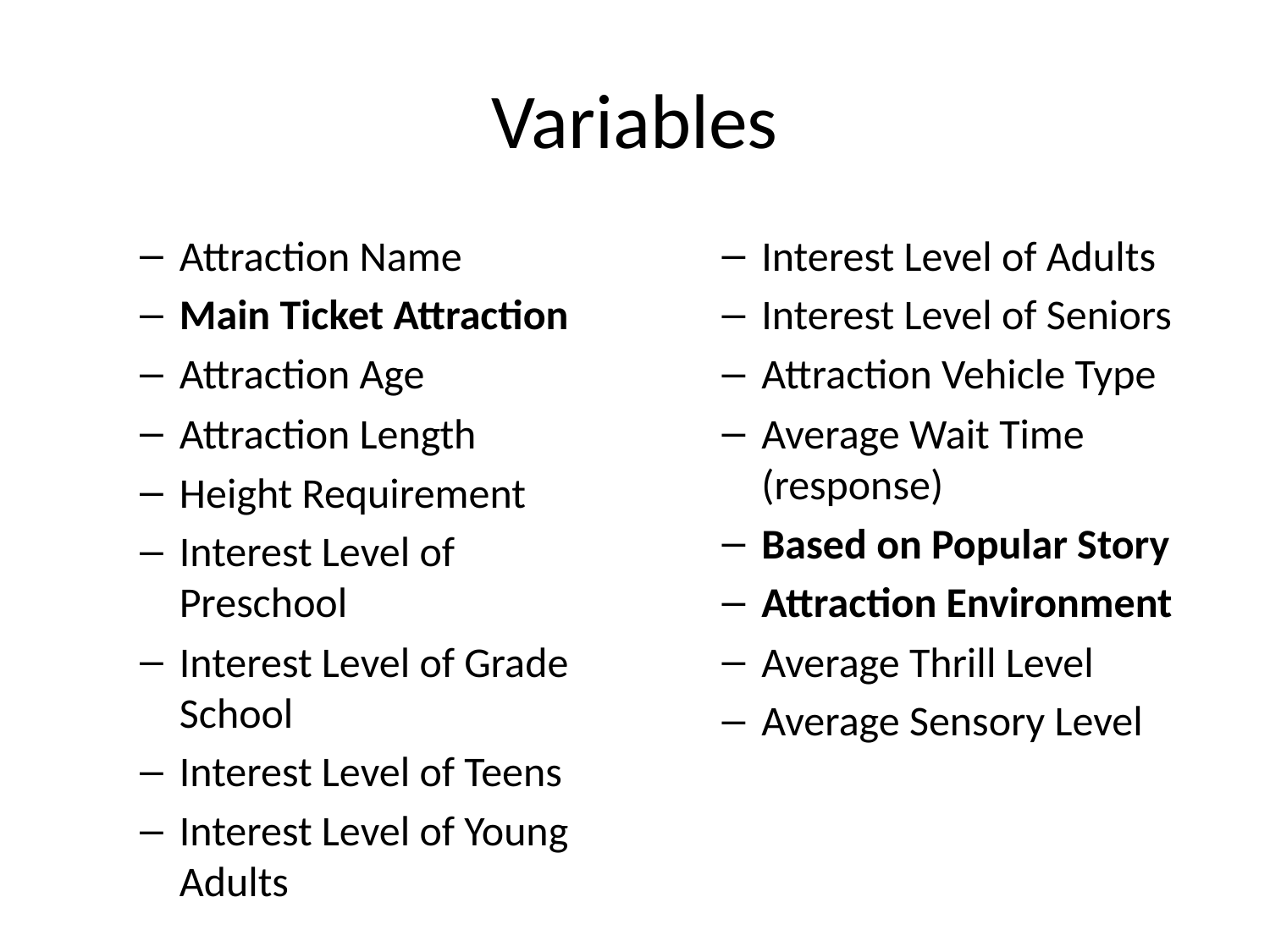

# Variables
Attraction Name
Main Ticket Attraction
Attraction Age
Attraction Length
Height Requirement
Interest Level of Preschool
Interest Level of Grade School
Interest Level of Teens
Interest Level of Young Adults
Interest Level of Adults
Interest Level of Seniors
Attraction Vehicle Type
Average Wait Time (response)
Based on Popular Story
Attraction Environment
Average Thrill Level
Average Sensory Level